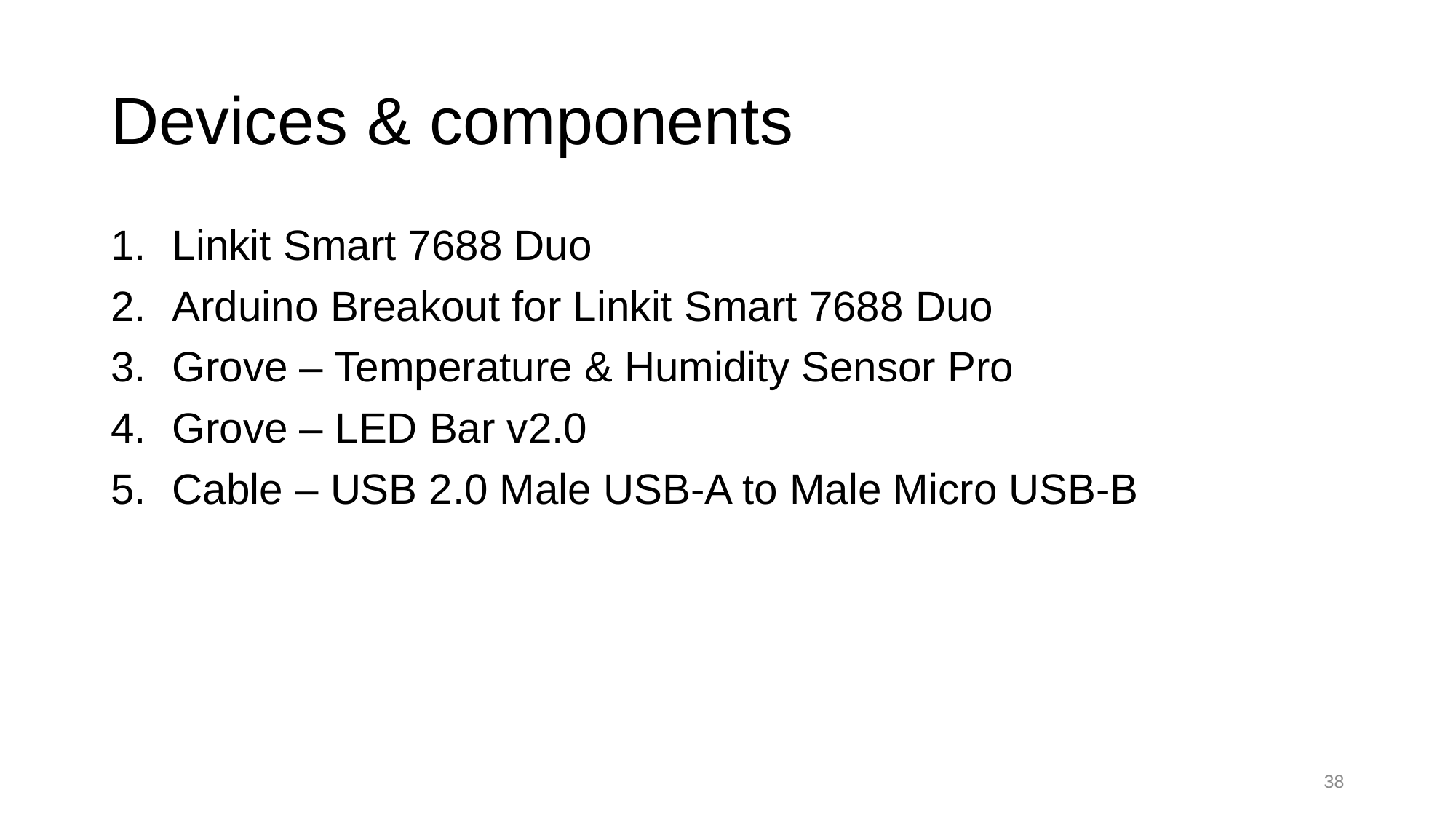

# Devices & components
Linkit Smart 7688 Duo
Arduino Breakout for Linkit Smart 7688 Duo
Grove – Temperature & Humidity Sensor Pro
Grove – LED Bar v2.0
Cable – USB 2.0 Male USB-A to Male Micro USB-B
38